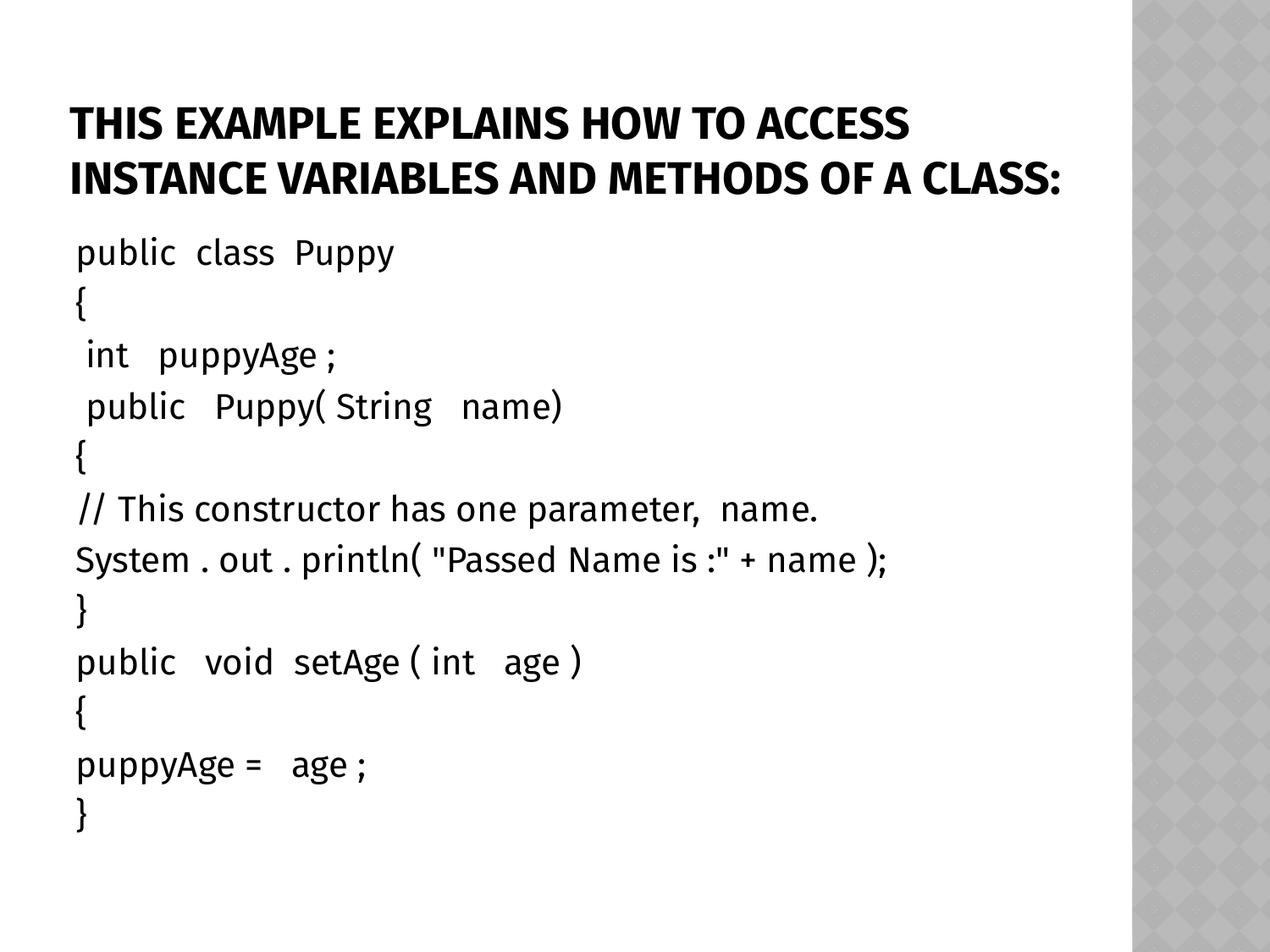

# This example explains how to access instance variables and methods of a class:
public  class  Puppy
{
 int   puppyAge ;
 public   Puppy( String   name)
{
// This constructor has one parameter,  name.
System . out . println( "Passed Name is :" + name );
}
public   void  setAge ( int   age )
{
puppyAge =   age ;
}